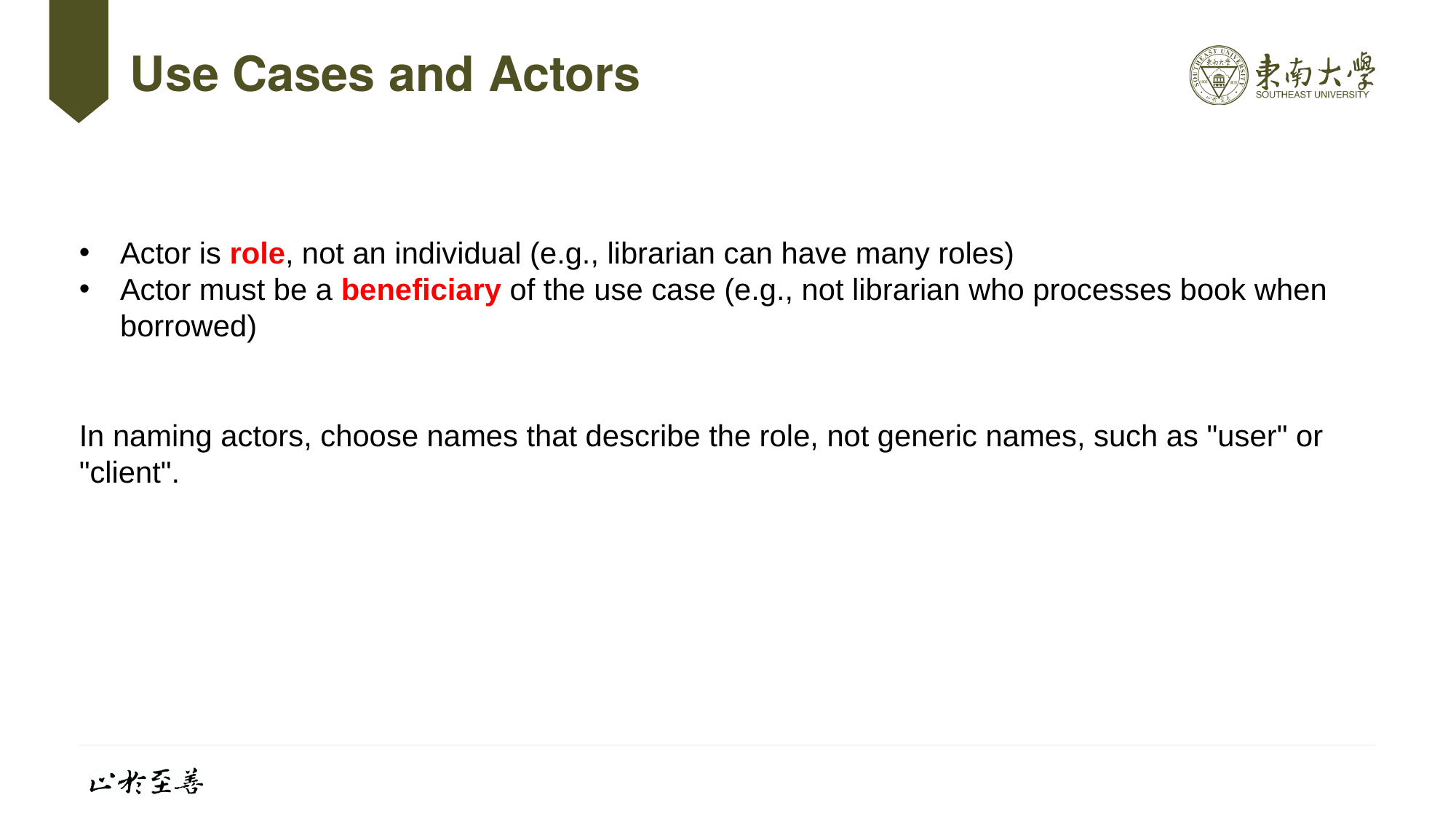

# Use Cases and Actors
Actor is role, not an individual (e.g., librarian can have many roles)
Actor must be a beneficiary of the use case (e.g., not librarian who processes book when borrowed)

In naming actors, choose names that describe the role, not generic names, such as "user" or "client".
13